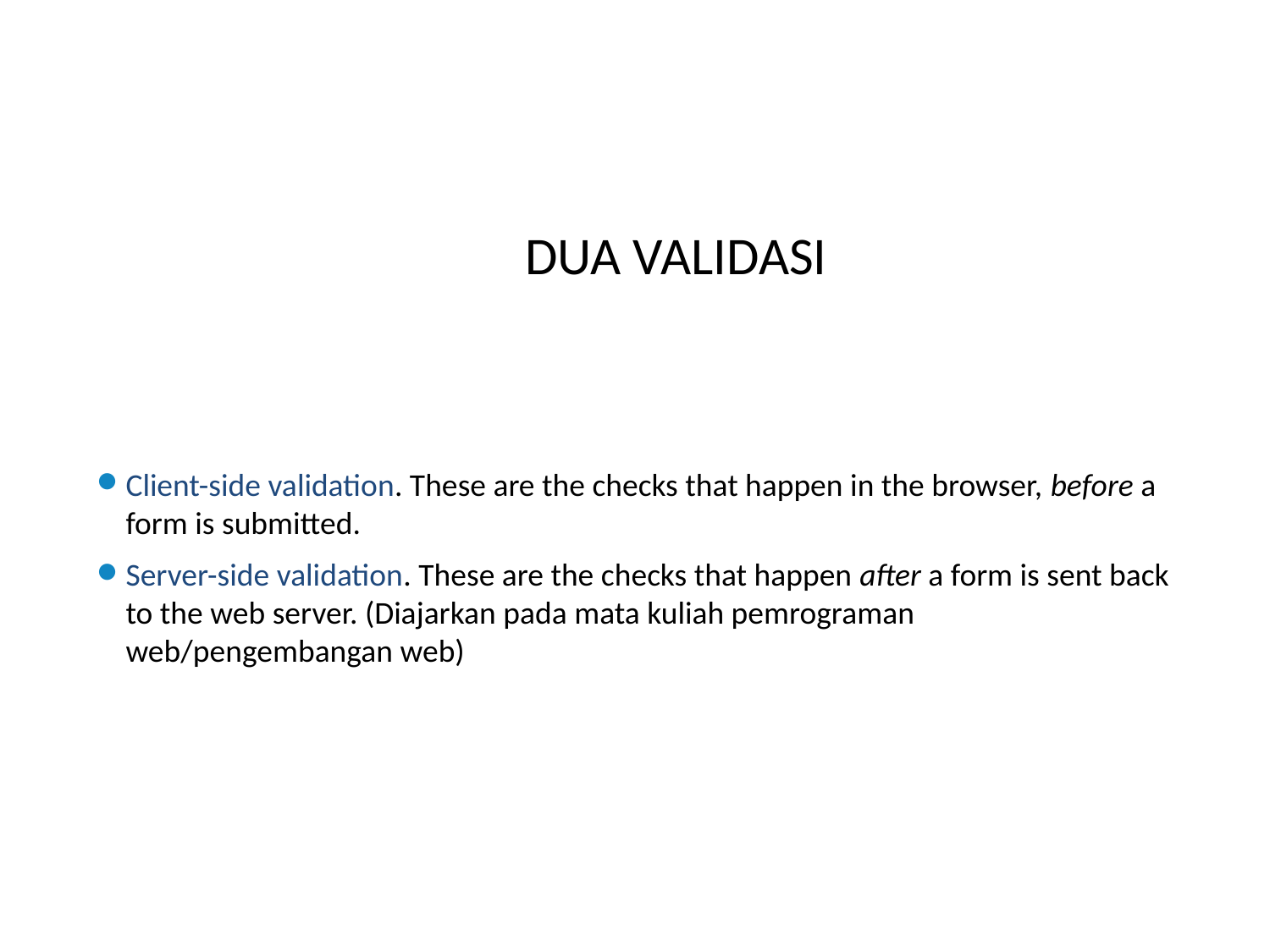

# DUA VALIDASI
Client-side validation. These are the checks that happen in the browser, before a form is submitted.
Server-side validation. These are the checks that happen after a form is sent back to the web server. (Diajarkan pada mata kuliah pemrograman web/pengembangan web)